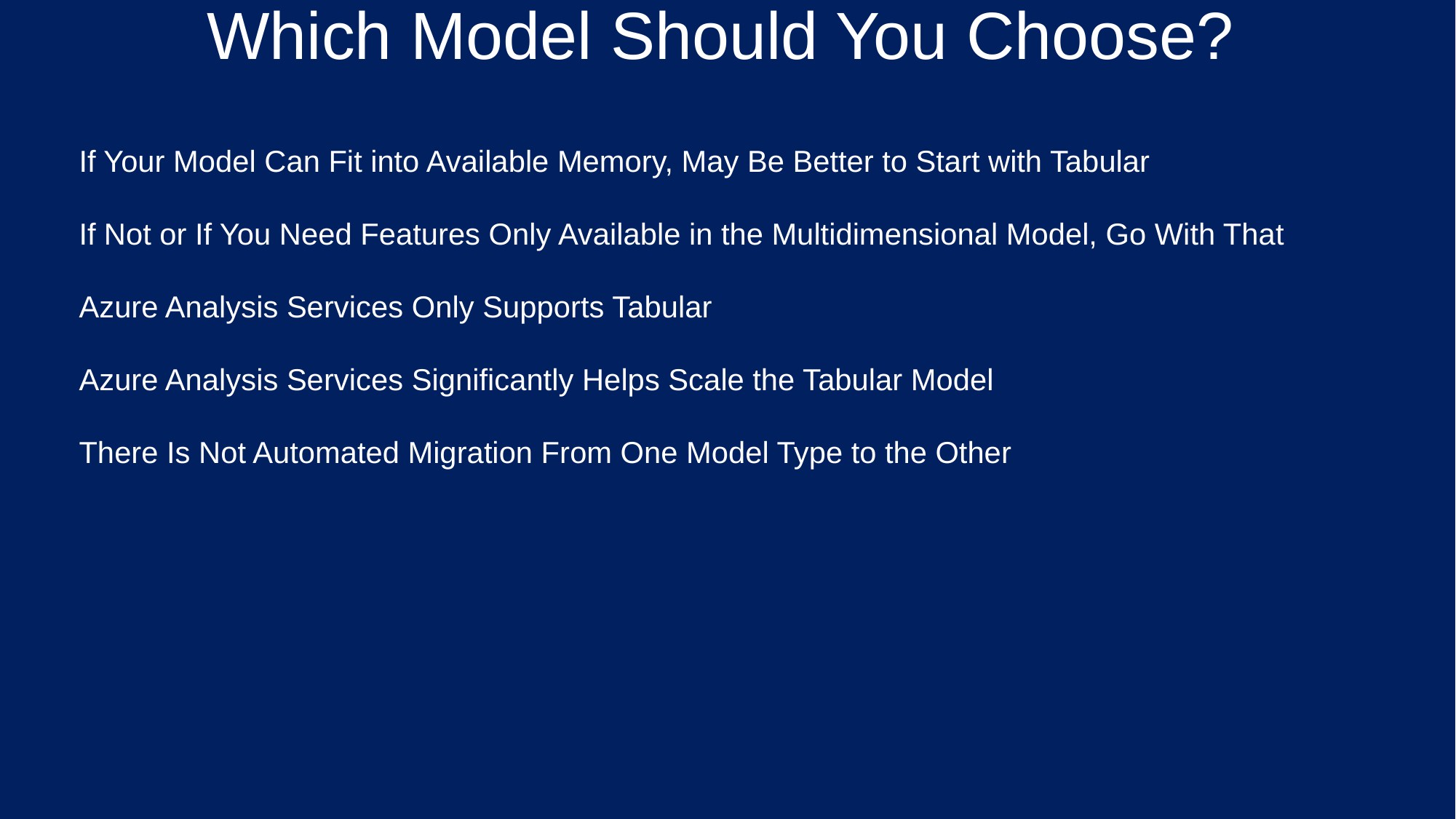

Which Model Should You Choose?

If Your Model Can Fit into Available Memory, May Be Better to Start with Tabular

If Not or If You Need Features Only Available in the Multidimensional Model, Go With That

Azure Analysis Services Only Supports Tabular

Azure Analysis Services Significantly Helps Scale the Tabular Model

There Is Not Automated Migration From One Model Type to the Other